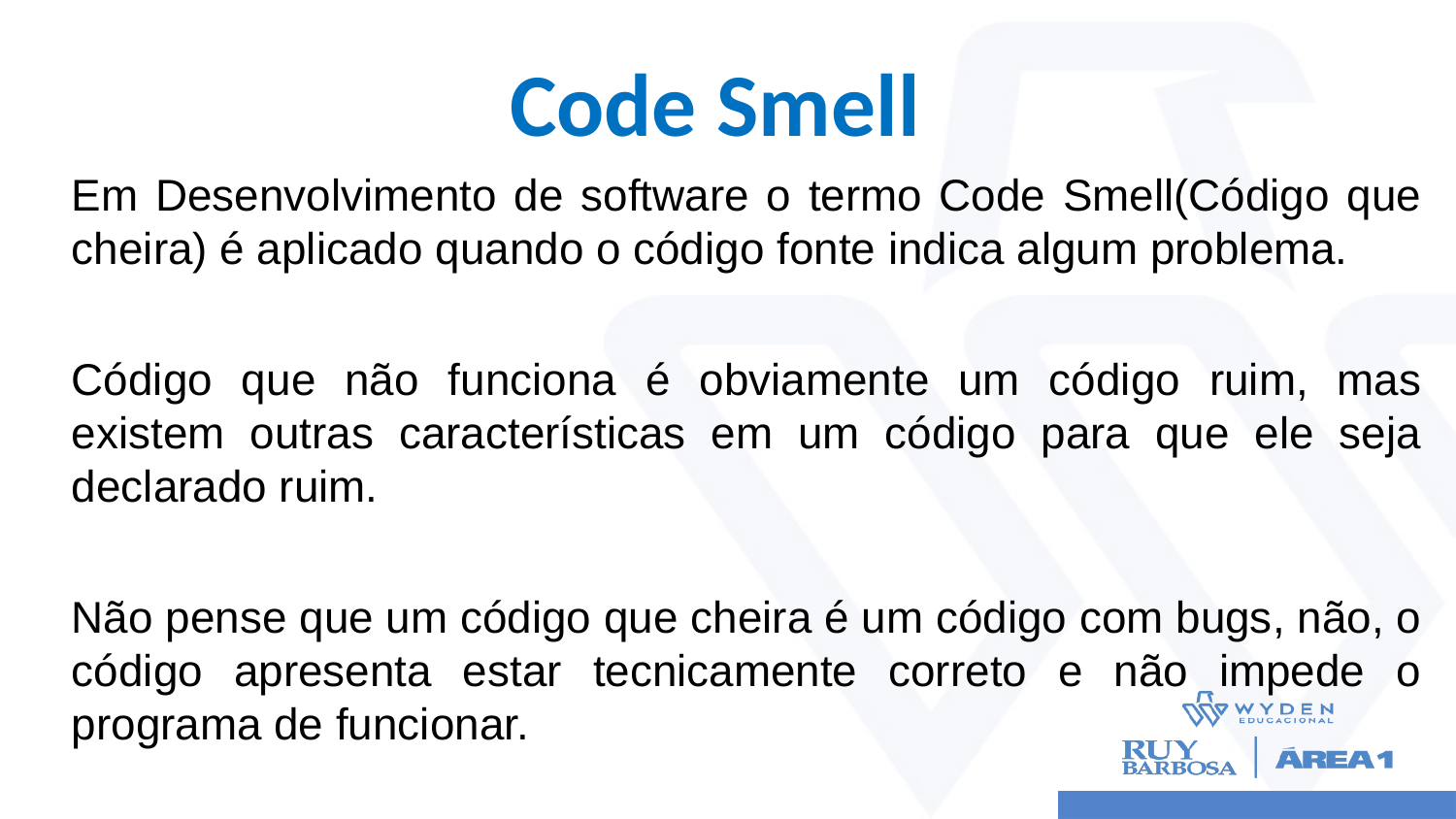

# Code Smell

Em Desenvolvimento de software o termo Code Smell(Código que cheira) é aplicado quando o código fonte indica algum problema.

Código que não funciona é obviamente um código ruim, mas existem outras características em um código para que ele seja declarado ruim.

Não pense que um código que cheira é um código com bugs, não, o código apresenta estar tecnicamente correto e não impede o programa de funcionar.